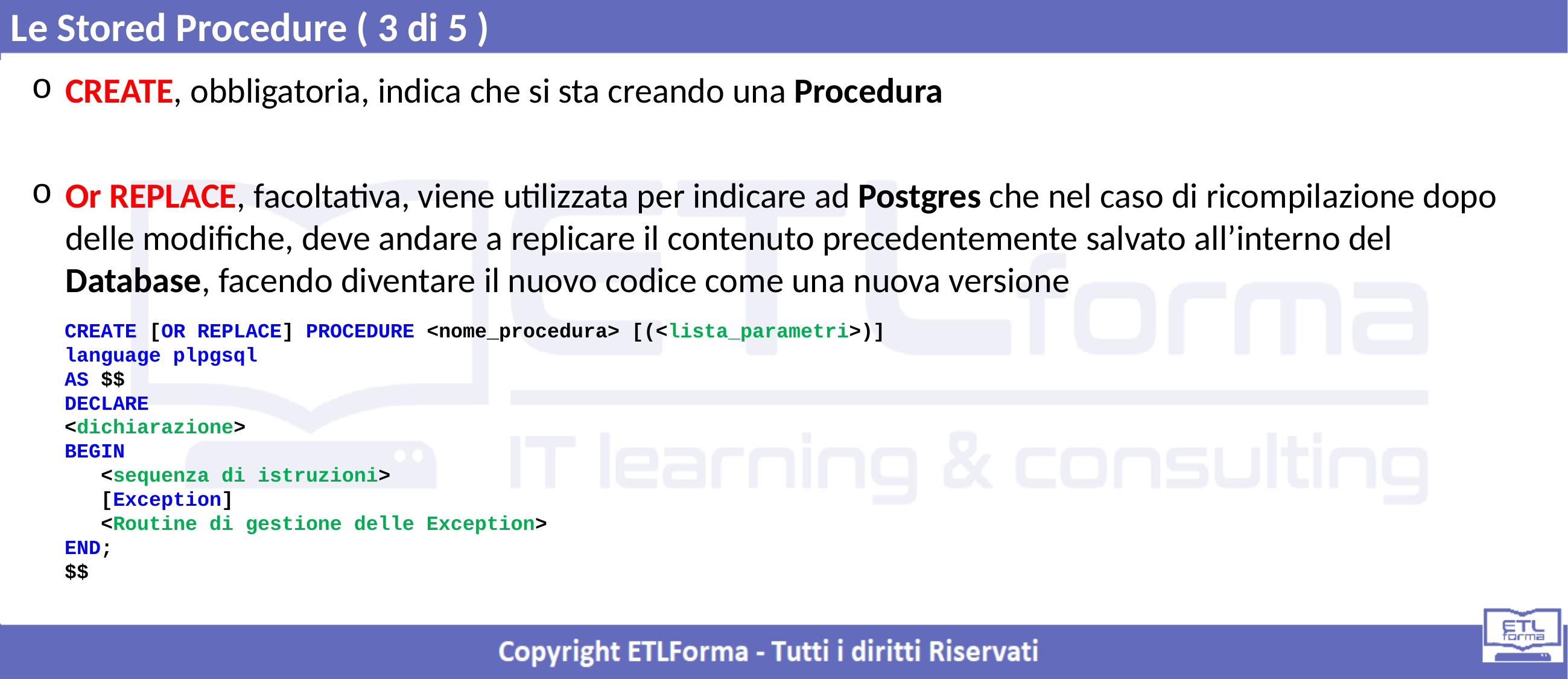

Le Stored Procedure ( 3 di 5 )
CREATE, obbligatoria, indica che si sta creando una Procedura

Or REPLACE, facoltativa, viene utilizzata per indicare ad Postgres che nel caso di ricompilazione dopo delle modifiche, deve andare a replicare il contenuto precedentemente salvato all’interno del Database, facendo diventare il nuovo codice come una nuova versione
CREATE [OR REPLACE] PROCEDURE <nome_procedura> [(<lista_parametri>)]
language plpgsql
AS $$
DECLARE
<dichiarazione>
BEGIN
   <sequenza di istruzioni>
   [Exception]
   <Routine di gestione delle Exception>
END;
$$